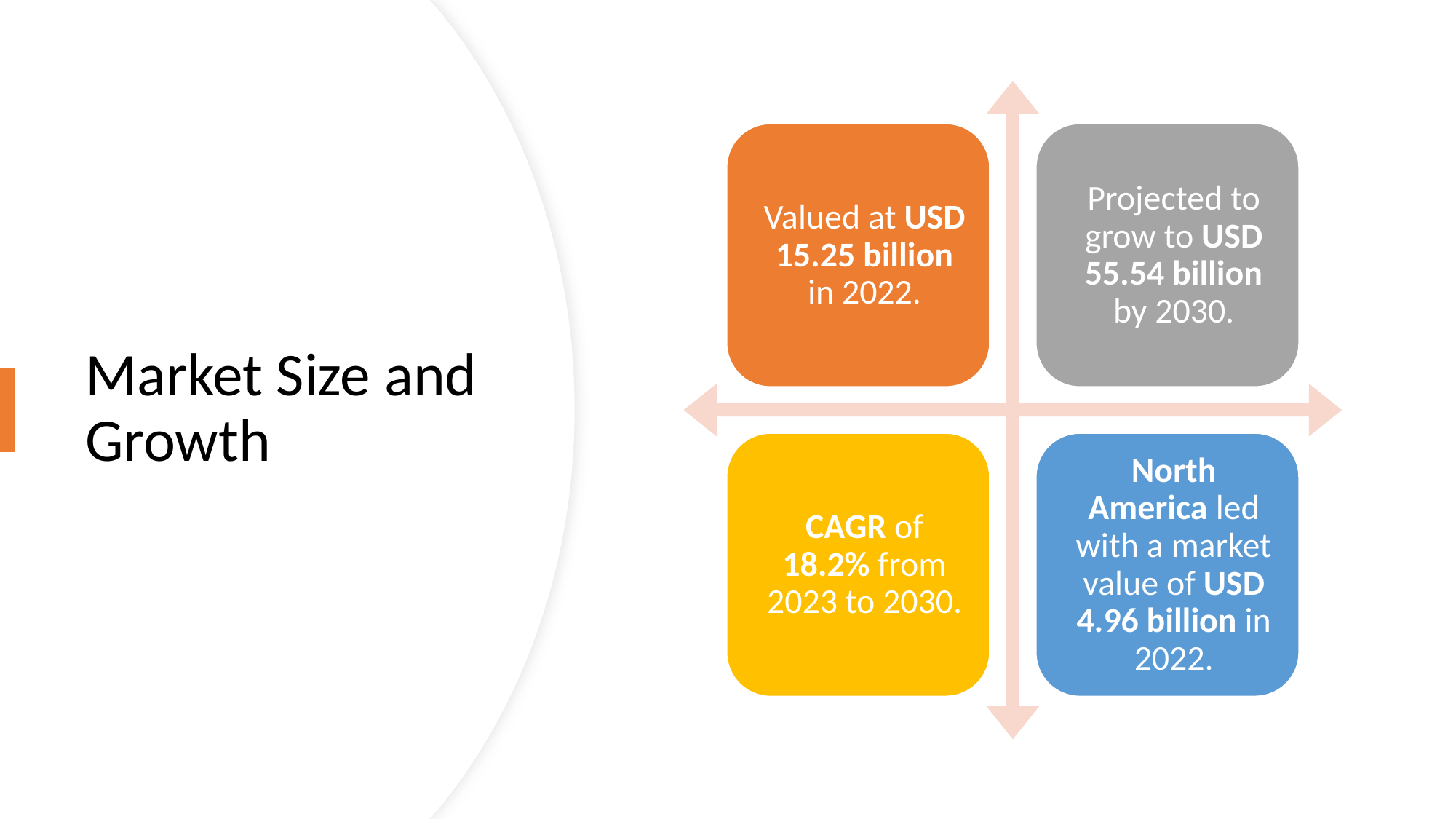

Valued at USD 15.25 billion in 2022.
Projected to grow to USD 55.54 billion by 2030.
CAGR of 18.2% from 2023 to 2030.
North America led with a market value of USD 4.96 billion in 2022.
# Market Size and Growth